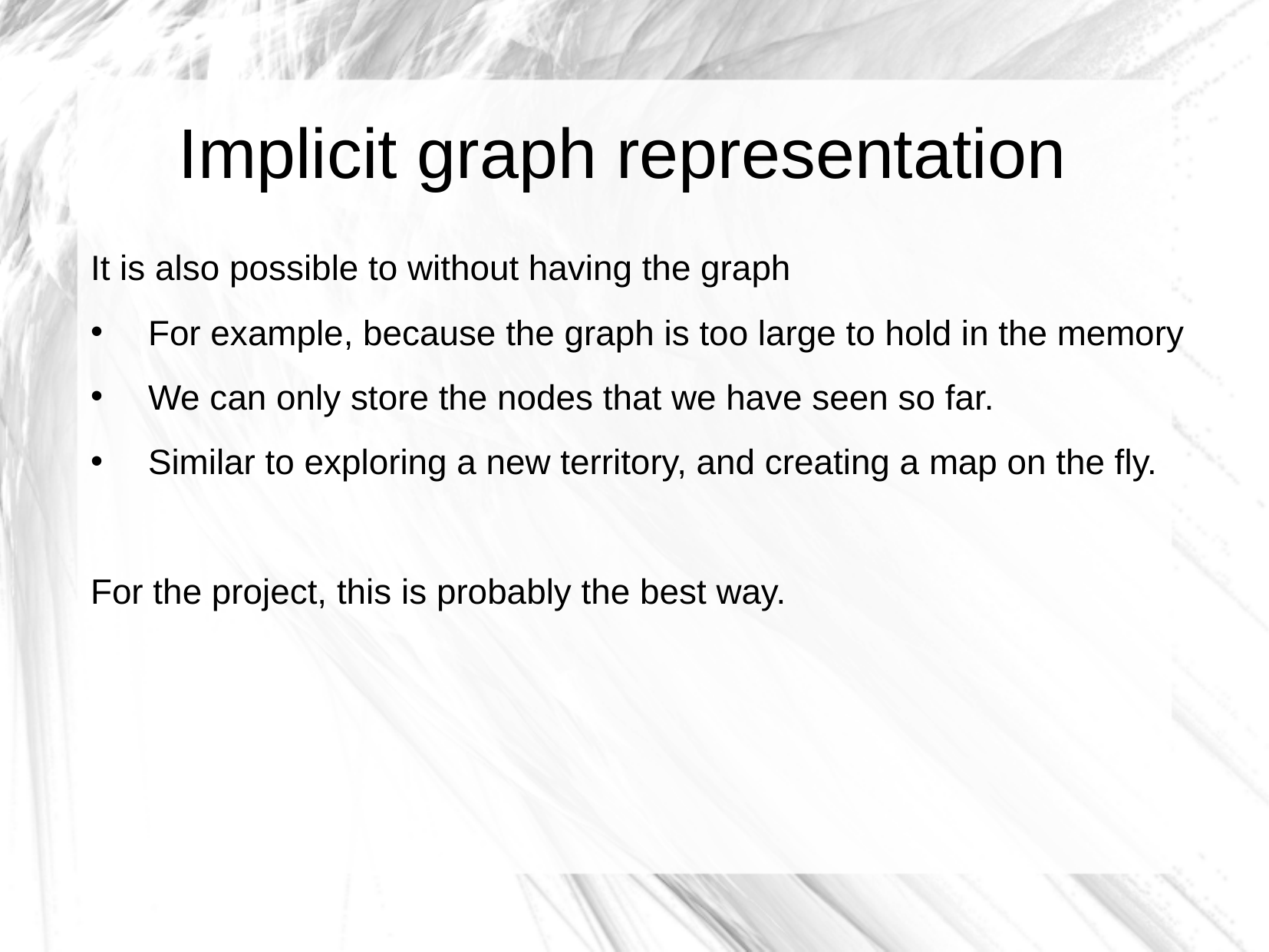

Implicit graph representation
It is also possible to without having the graph
For example, because the graph is too large to hold in the memory
We can only store the nodes that we have seen so far.
Similar to exploring a new territory, and creating a map on the fly.

For the project, this is probably the best way.